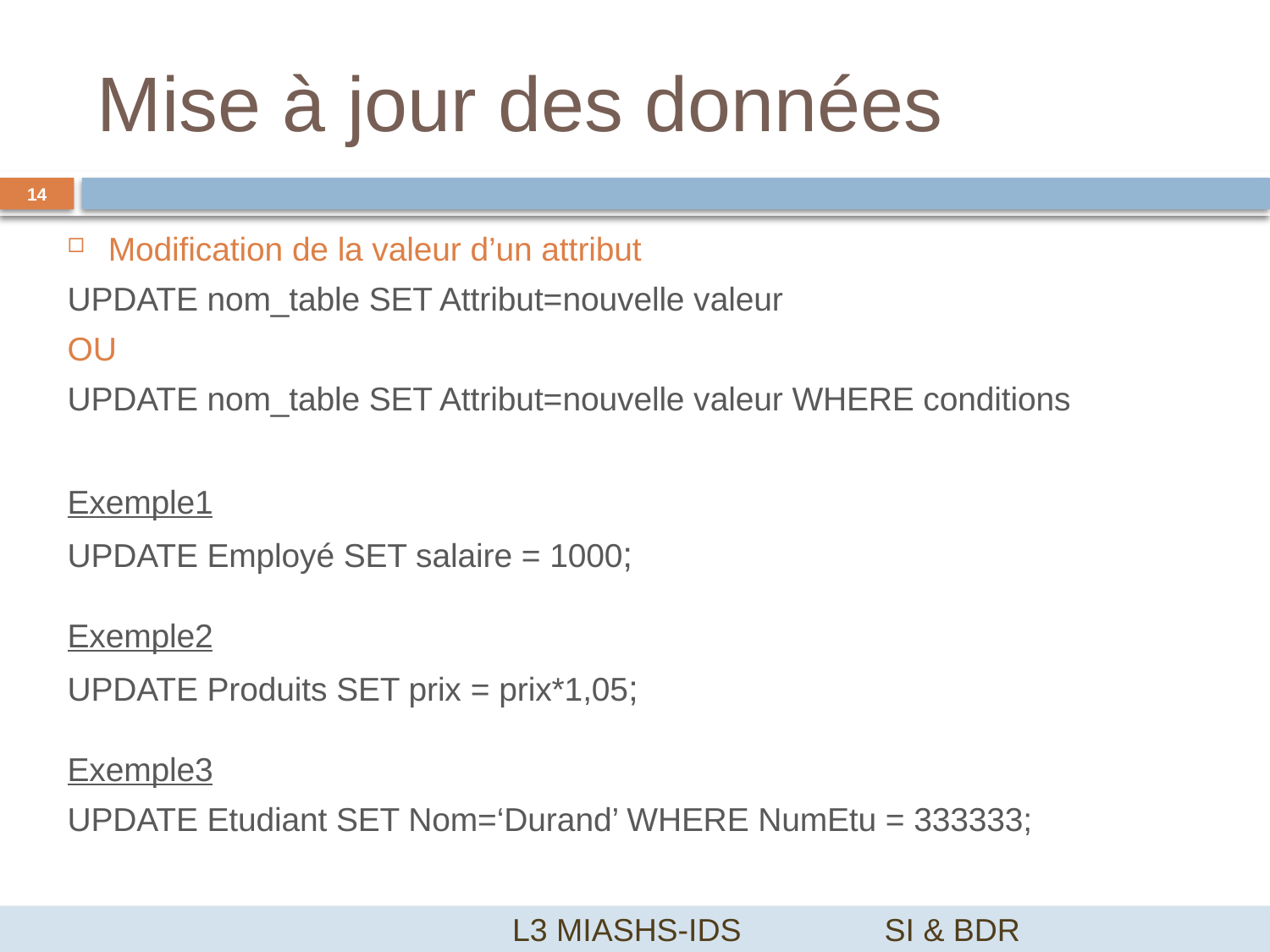

# Mise à jour des données
14
Modification de la valeur d’un attribut
UPDATE nom_table SET Attribut=nouvelle valeur
OU
UPDATE nom_table SET Attribut=nouvelle valeur WHERE conditions

Exemple1
UPDATE Employé SET salaire = 1000;

Exemple2
UPDATE Produits SET prix = prix*1,05;

Exemple3
UPDATE Etudiant SET Nom=‘Durand’ WHERE NumEtu = 333333;

		 L3 MIASHS-IDS		SI & BDR